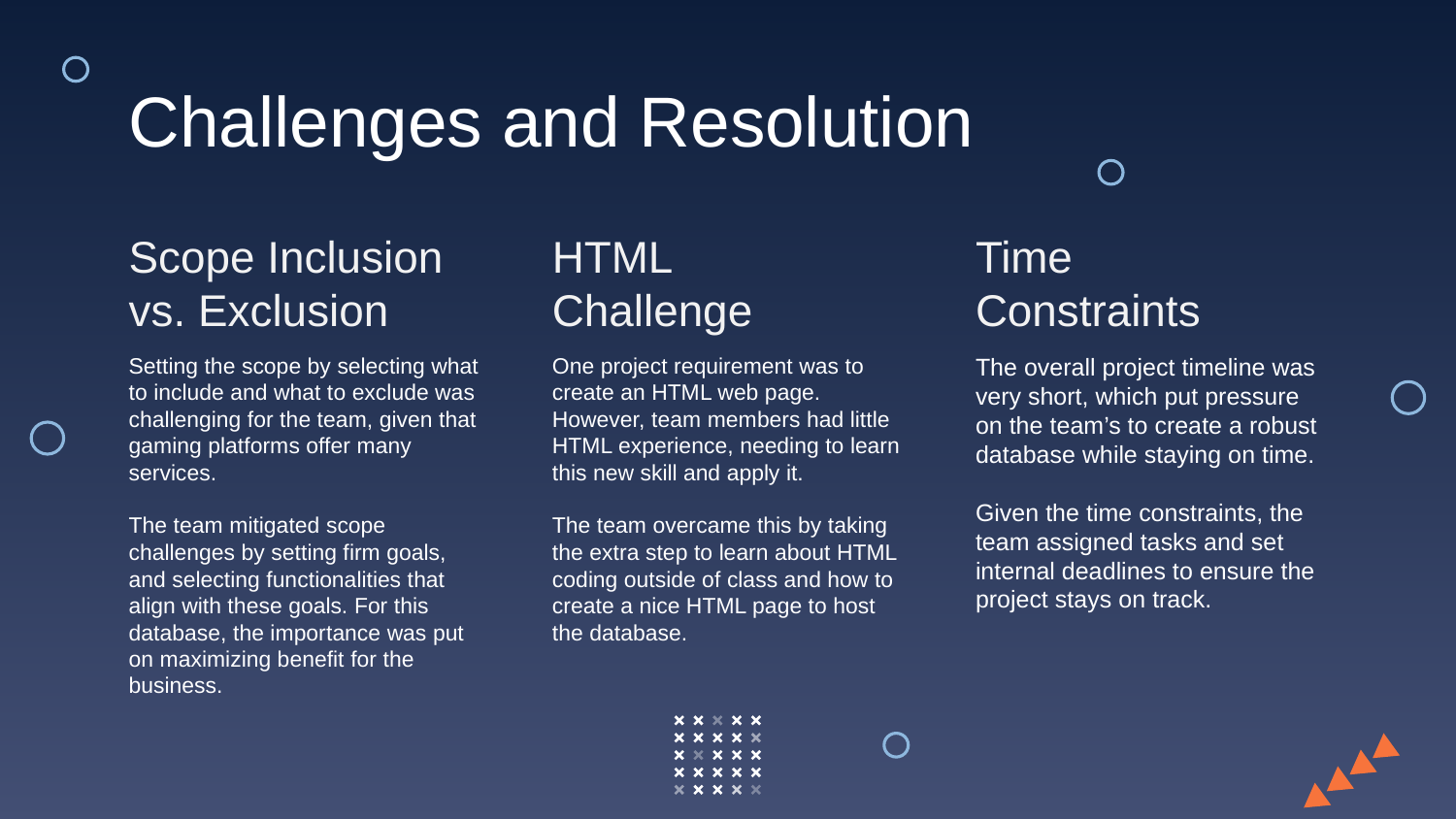

Challenges and Resolution
Scope Inclusion vs. Exclusion
HTML
Challenge
# Time Constraints
The overall project timeline was very short, which put pressure on the team’s to create a robust database while staying on time.

Given the time constraints, the team assigned tasks and set internal deadlines to ensure the project stays on track.
Setting the scope by selecting what to include and what to exclude was challenging for the team, given that gaming platforms offer many services.

The team mitigated scope challenges by setting firm goals, and selecting functionalities that align with these goals. For this database, the importance was put on maximizing benefit for the business.
One project requirement was to create an HTML web page. However, team members had little HTML experience, needing to learn this new skill and apply it.

The team overcame this by taking the extra step to learn about HTML coding outside of class and how to create a nice HTML page to host the database.